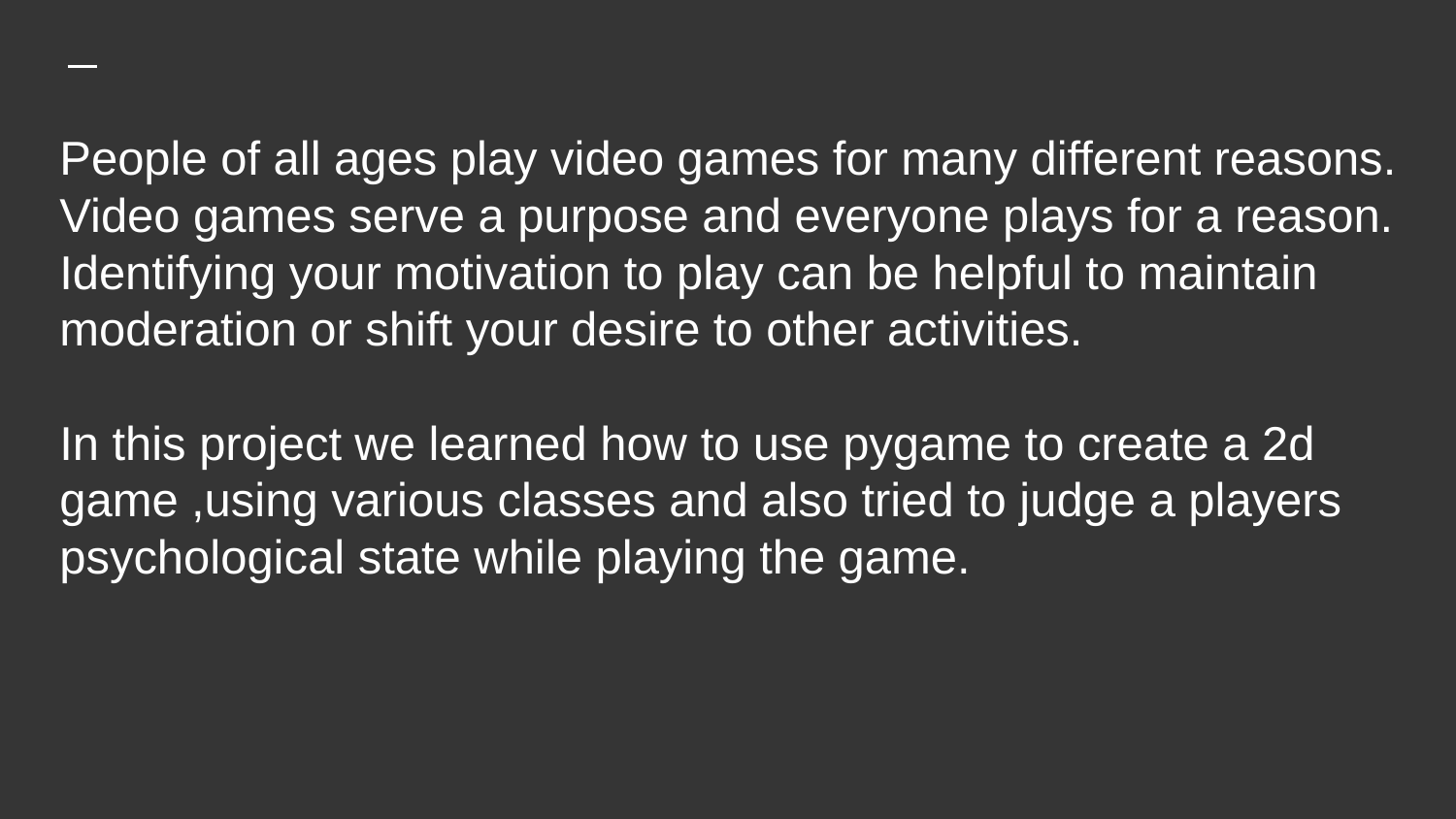

# People of all ages play video games for many different reasons. Video games serve a purpose and everyone plays for a reason. Identifying your motivation to play can be helpful to maintain moderation or shift your desire to other activities.

In this project we learned how to use pygame to create a 2d game ,using various classes and also tried to judge a players psychological state while playing the game.